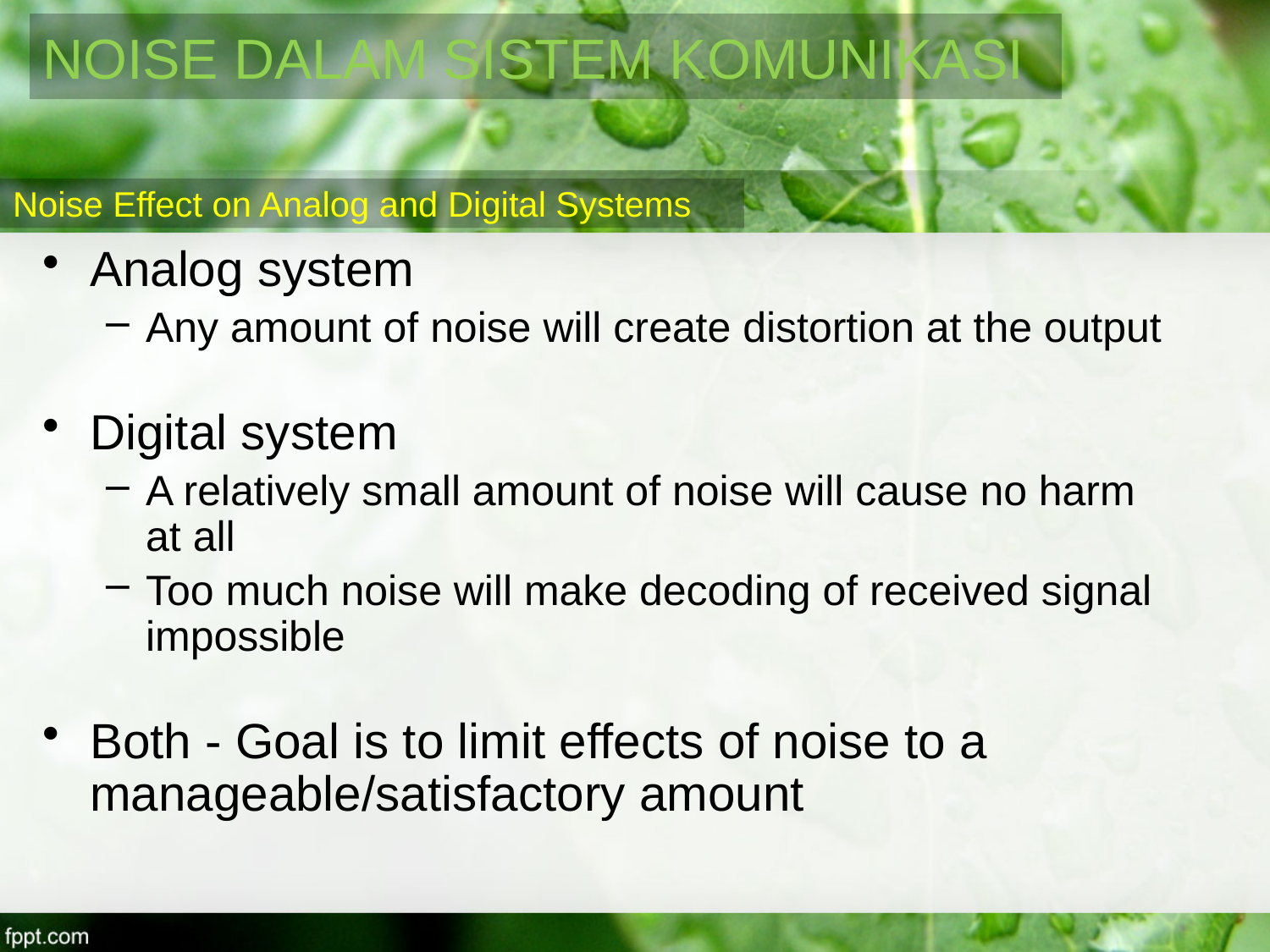

NOISE DALAM SISTEM KOMUNIKASI
Noise Effect on Analog and Digital Systems
Analog system
Any amount of noise will create distortion at the output
Digital system
A relatively small amount of noise will cause no harm at all
Too much noise will make decoding of received signal impossible
Both - Goal is to limit effects of noise to a manageable/satisfactory amount